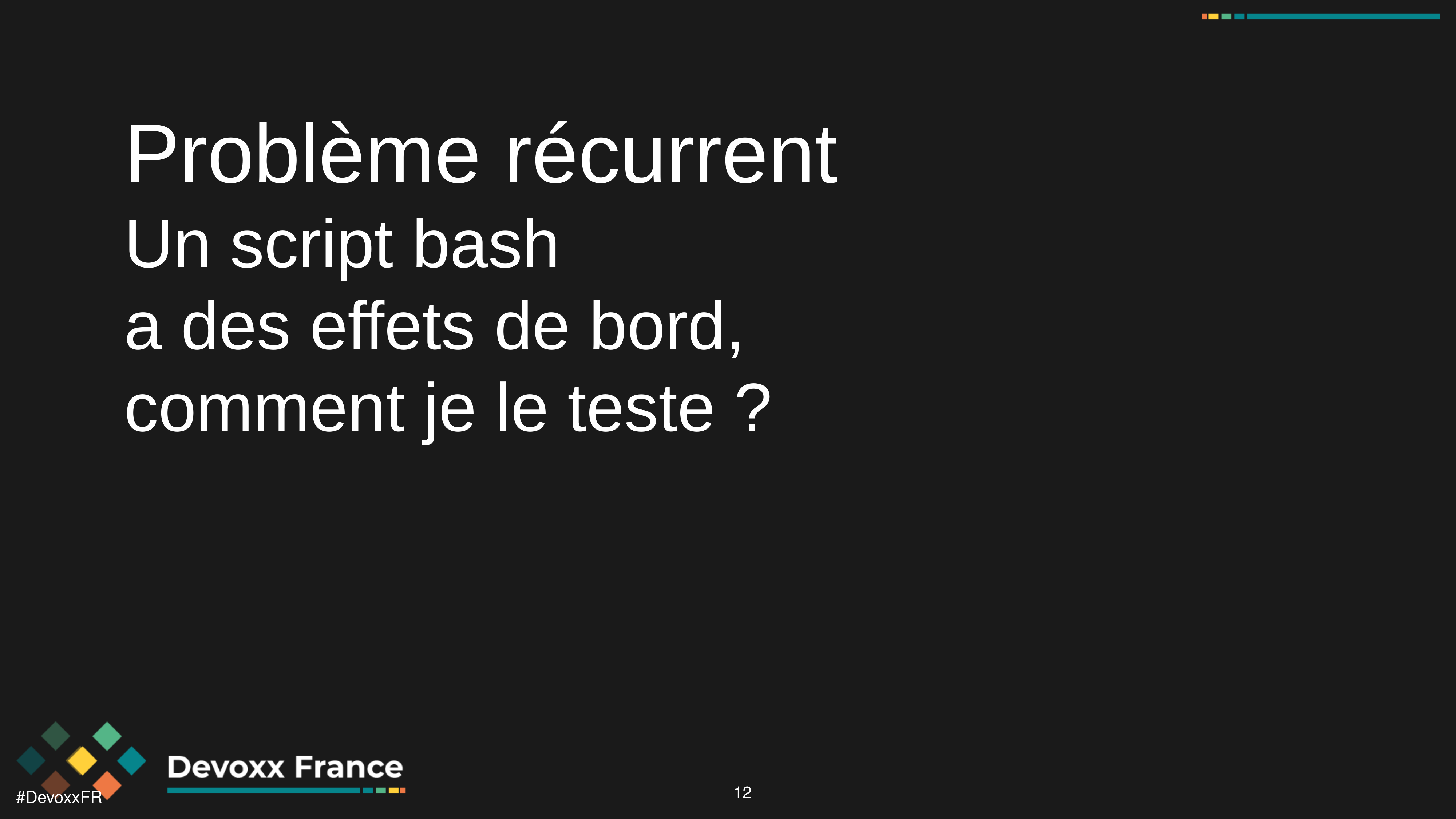

Problème récurrent
Un script bash
a des effets de bord,
comment je le teste ?

12